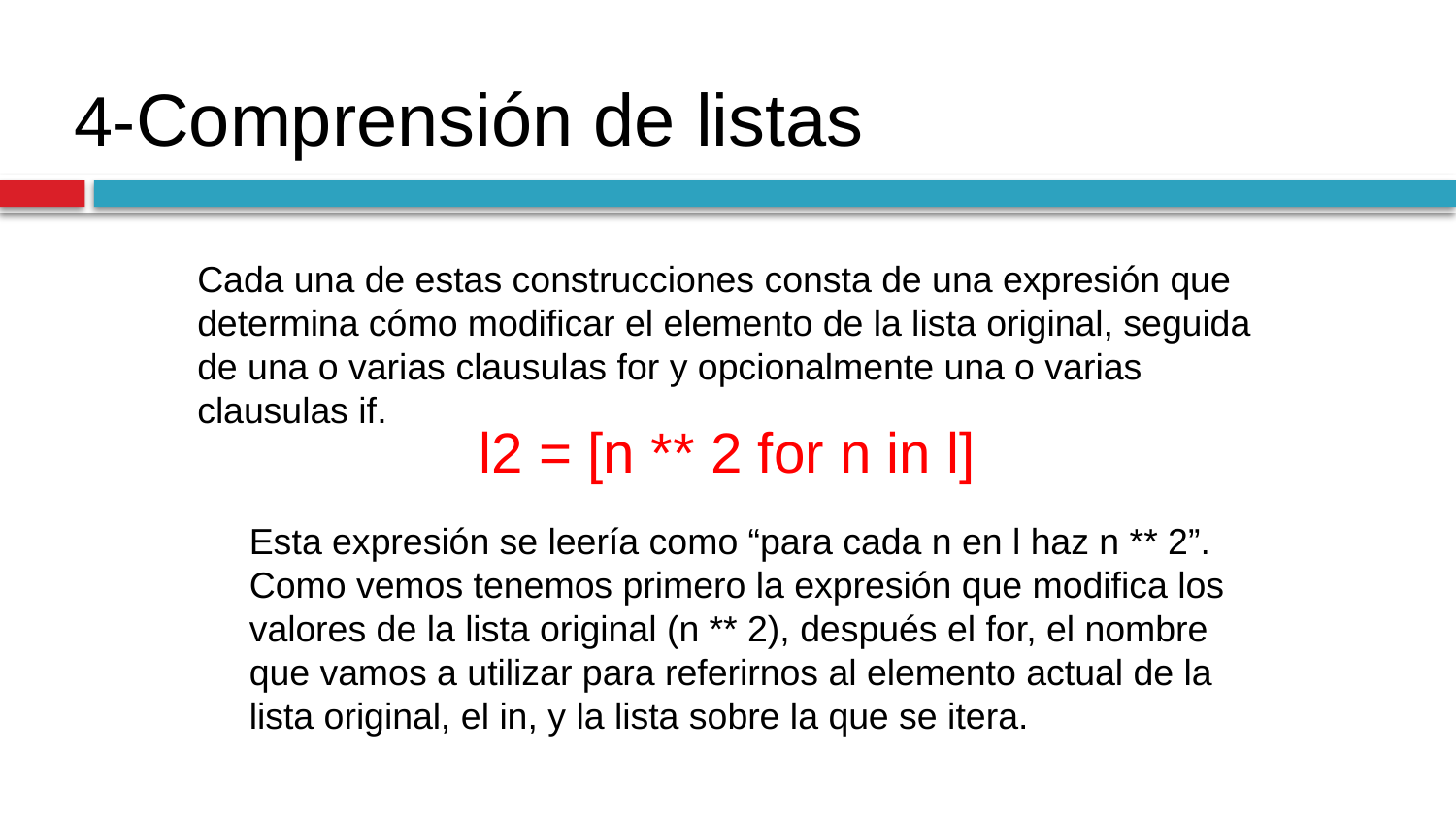

# 4-Comprensión de listas
Cada una de estas construcciones consta de una expresión que determina cómo modificar el elemento de la lista original, seguida de una o varias clausulas for y opcionalmente una o varias clausulas if.
l2 = [n ** 2 for n in l]
Esta expresión se leería como “para cada n en l haz n ** 2”. Como vemos tenemos primero la expresión que modifica los valores de la lista original (n ** 2), después el for, el nombre que vamos a utilizar para referirnos al elemento actual de la lista original, el in, y la lista sobre la que se itera.